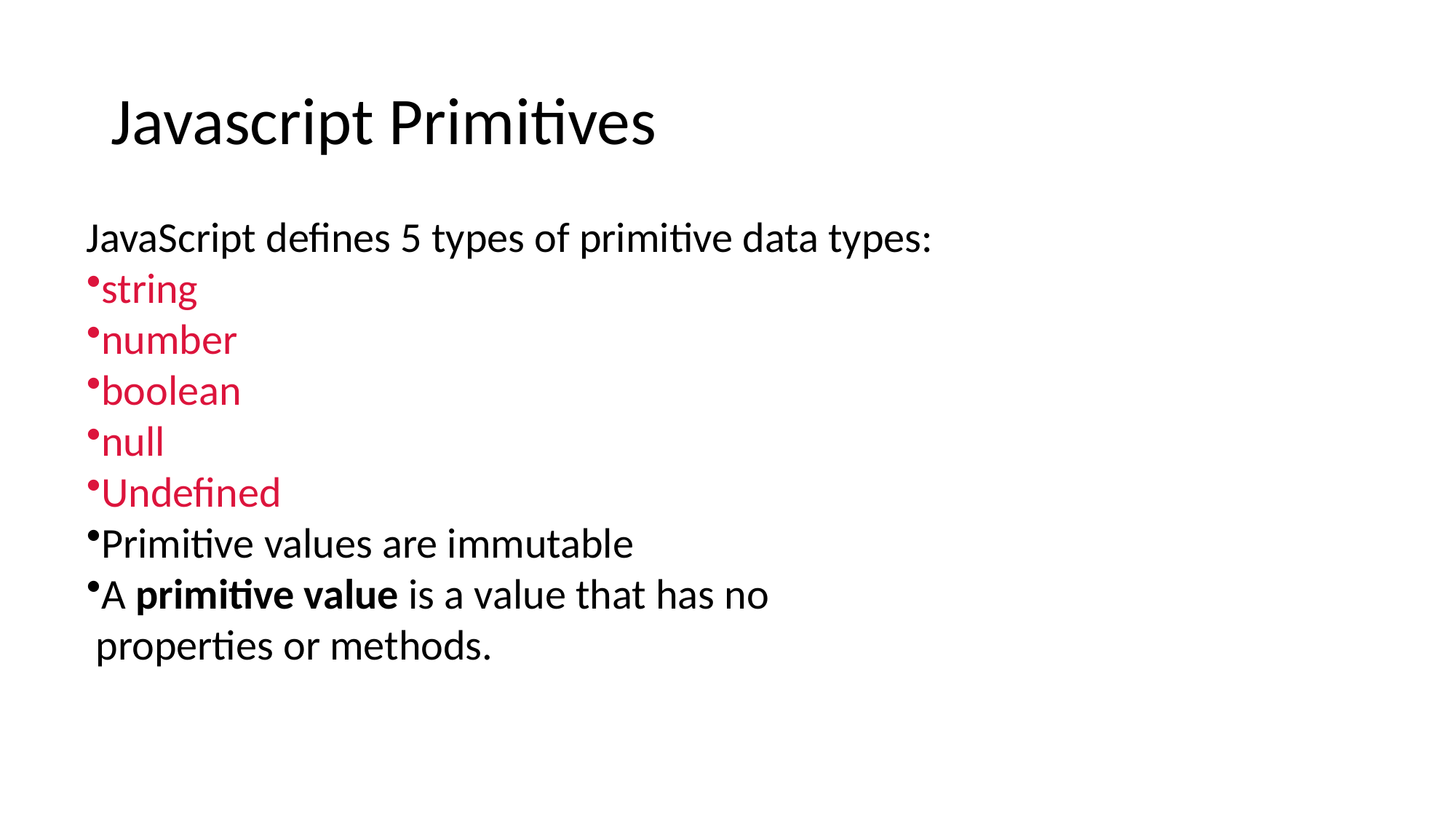

# Javascript Primitives
JavaScript defines 5 types of primitive data types:
string
number
boolean
null
Undefined
Primitive values are immutable
A primitive value is a value that has no
 properties or methods.